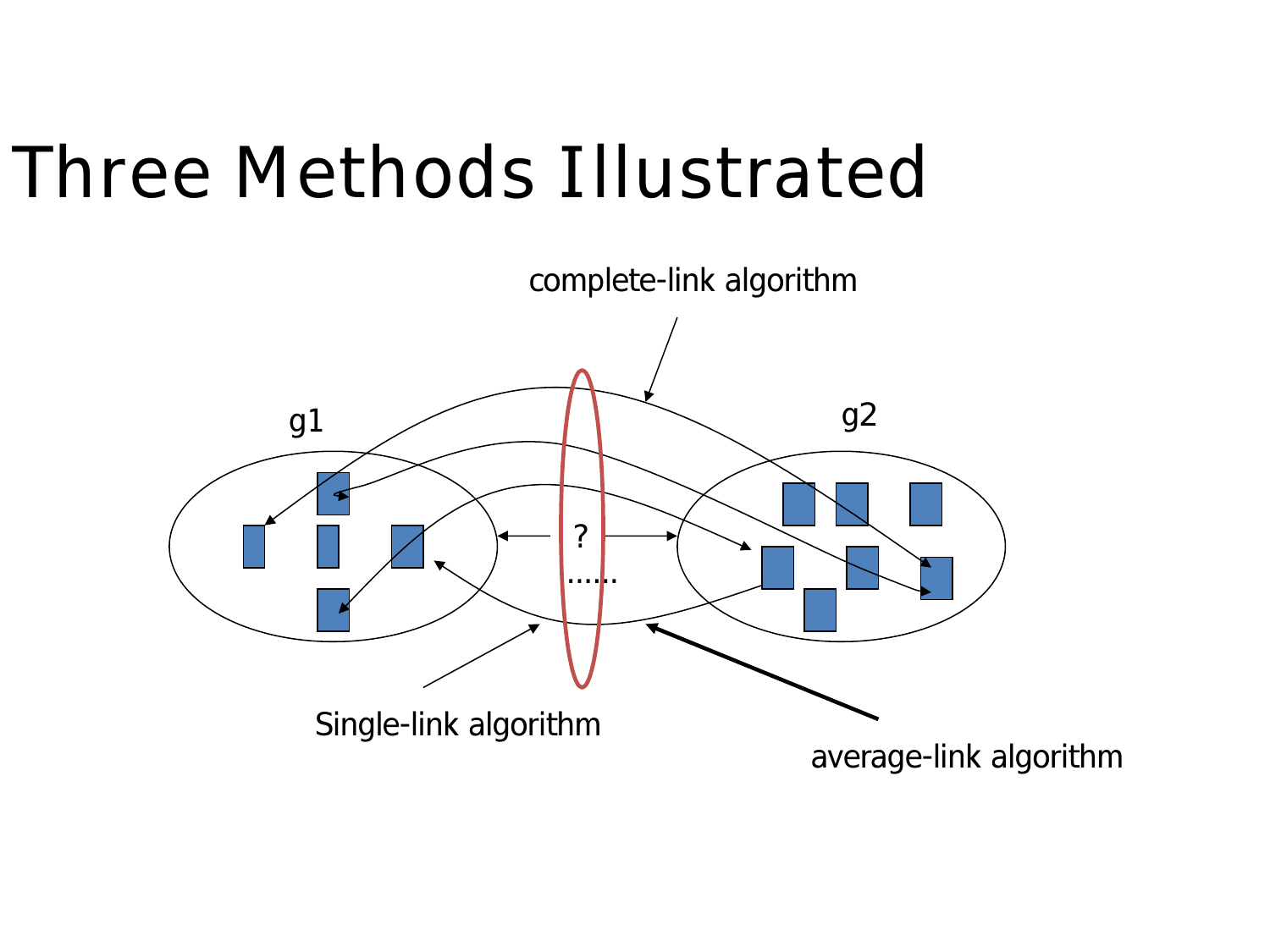

Three Methods Illustrated
complete-link algorithm

g2
g1

?

……

Single-link algorithm
average-link algorithm